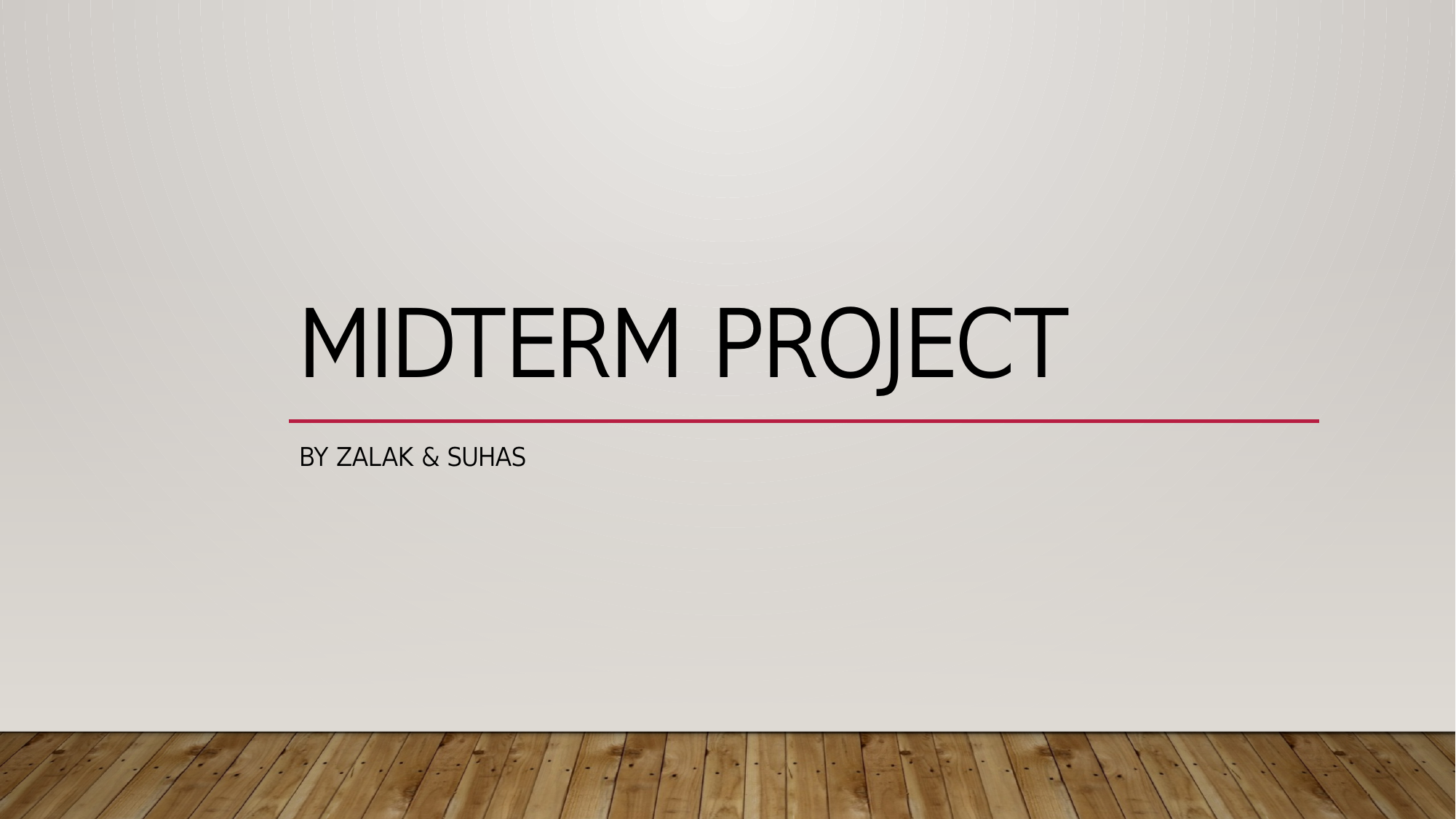

# Midterm Project
By Zalak & Suhas